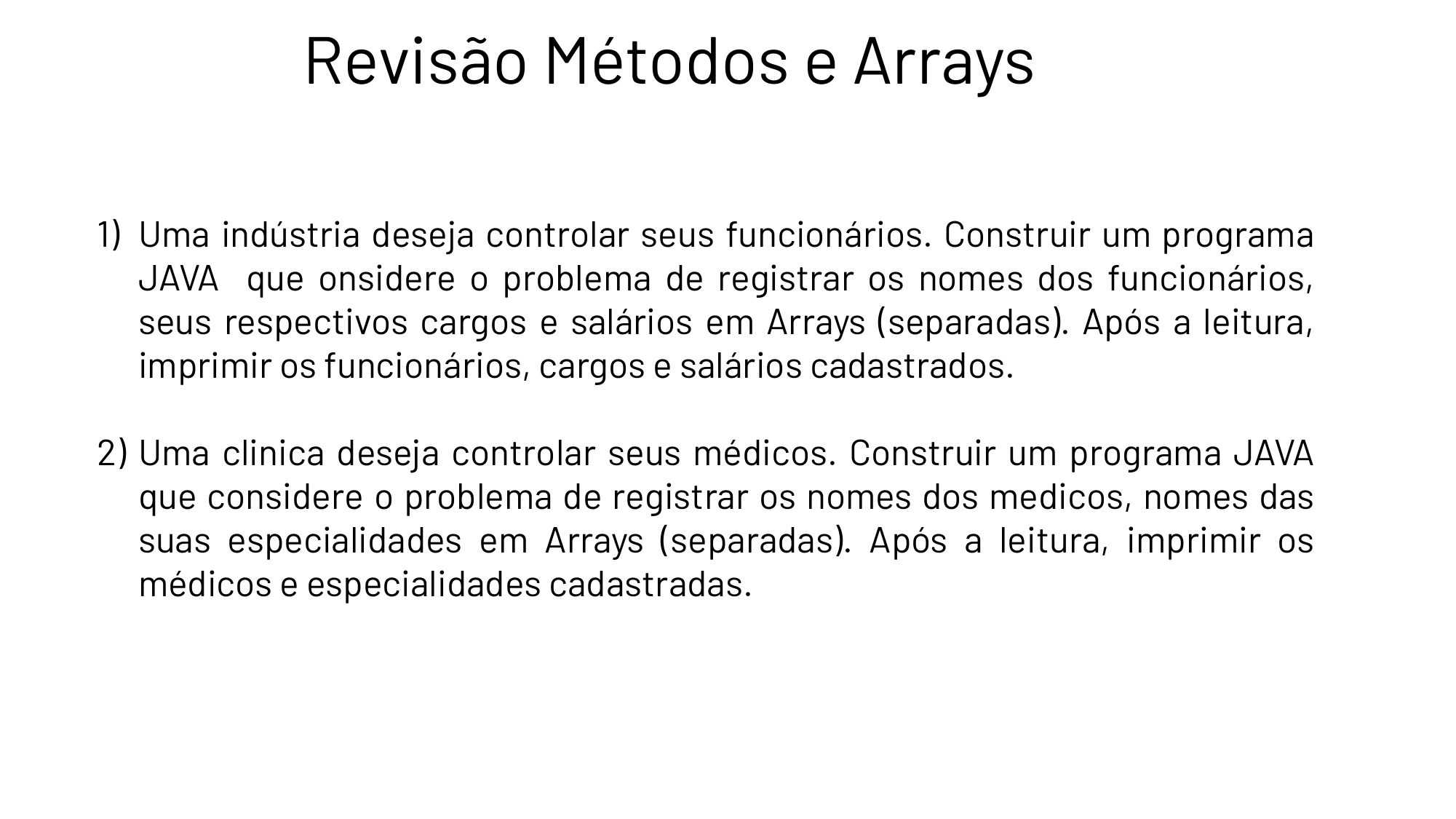

# Revisão Métodos e Arrays
Uma indústria deseja controlar seus funcionários. Construir um programa JAVA  que onsidere o problema de registrar os nomes dos funcionários, seus respectivos cargos e salários em Arrays (separadas). Após a leitura, imprimir os funcionários, cargos e salários cadastrados.

Uma clinica deseja controlar seus médicos. Construir um programa JAVA que considere o problema de registrar os nomes dos medicos, nomes das suas especialidades em Arrays (separadas). Após a leitura, imprimir os médicos e especialidades cadastradas.